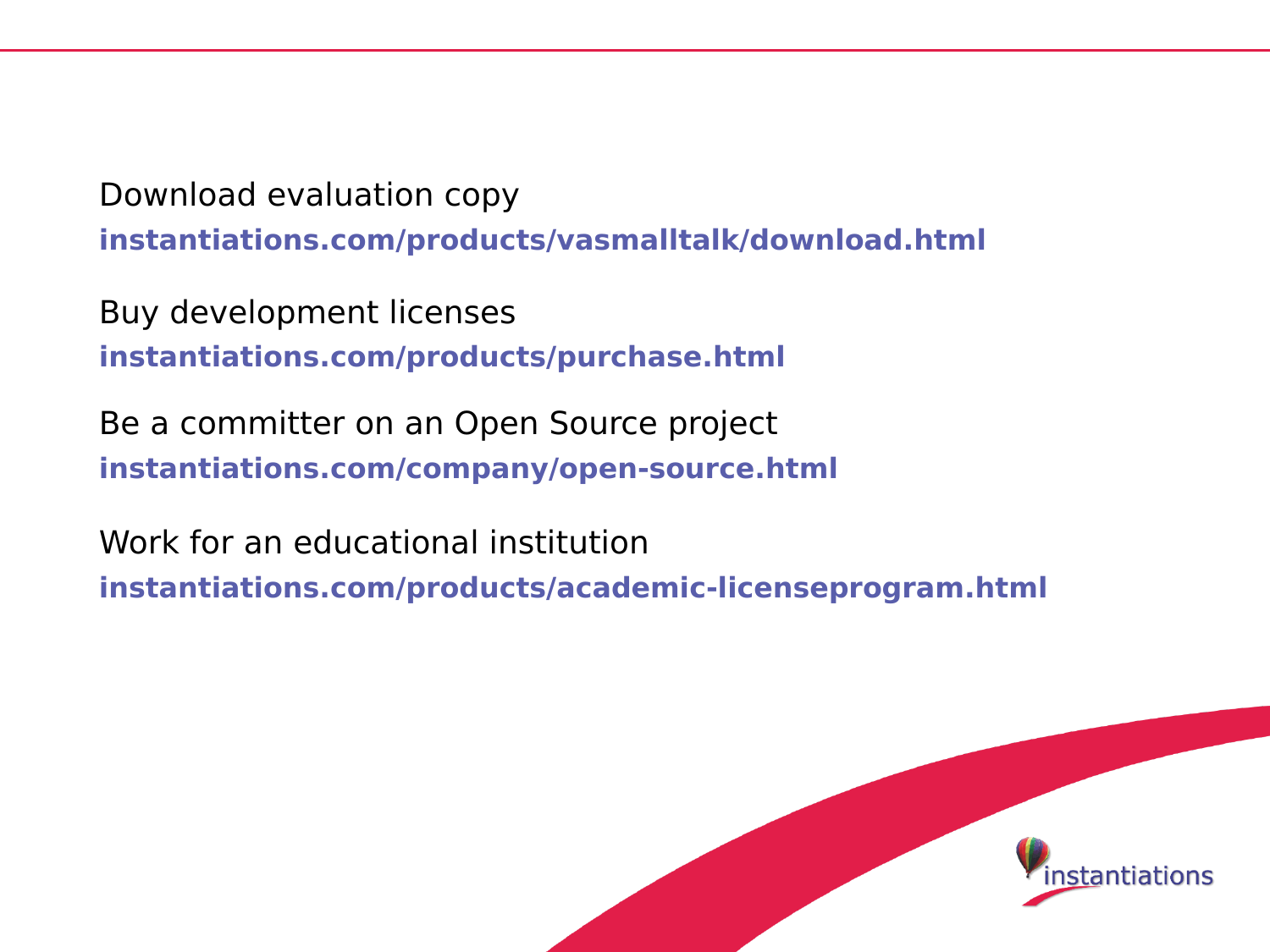

Download evaluation copy
instantiations.com/products/vasmalltalk/download.html
Buy development licenses
instantiations.com/products/purchase.html
Be a committer on an Open Source project
instantiations.com/company/open-source.html
Work for an educational institution
instantiations.com/products/academic-licenseprogram.html